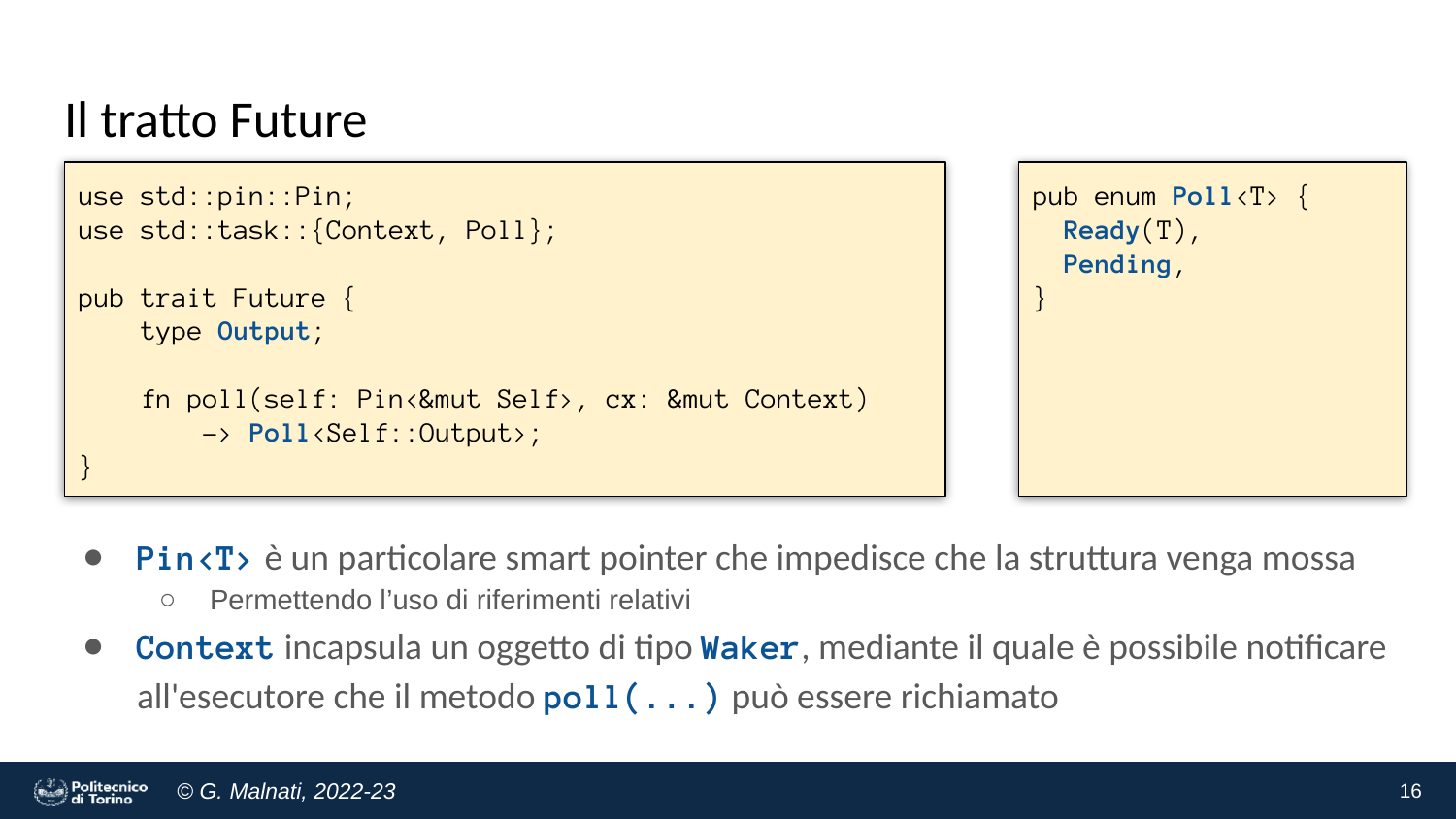

# Il tratto Future
use std::pin::Pin;
use std::task::{Context, Poll};

pub trait Future {
    type Output;

    fn poll(self: Pin<&mut Self>, cx: &mut Context)
        -> Poll<Self::Output>;
}
pub enum Poll<T> {
  Ready(T),
  Pending,
}

Pin<T> è un particolare smart pointer che impedisce che la struttura venga mossa
Permettendo l’uso di riferimenti relativi
Context incapsula un oggetto di tipo Waker, mediante il quale è possibile notificare all'esecutore che il metodo poll(...) può essere richiamato
16